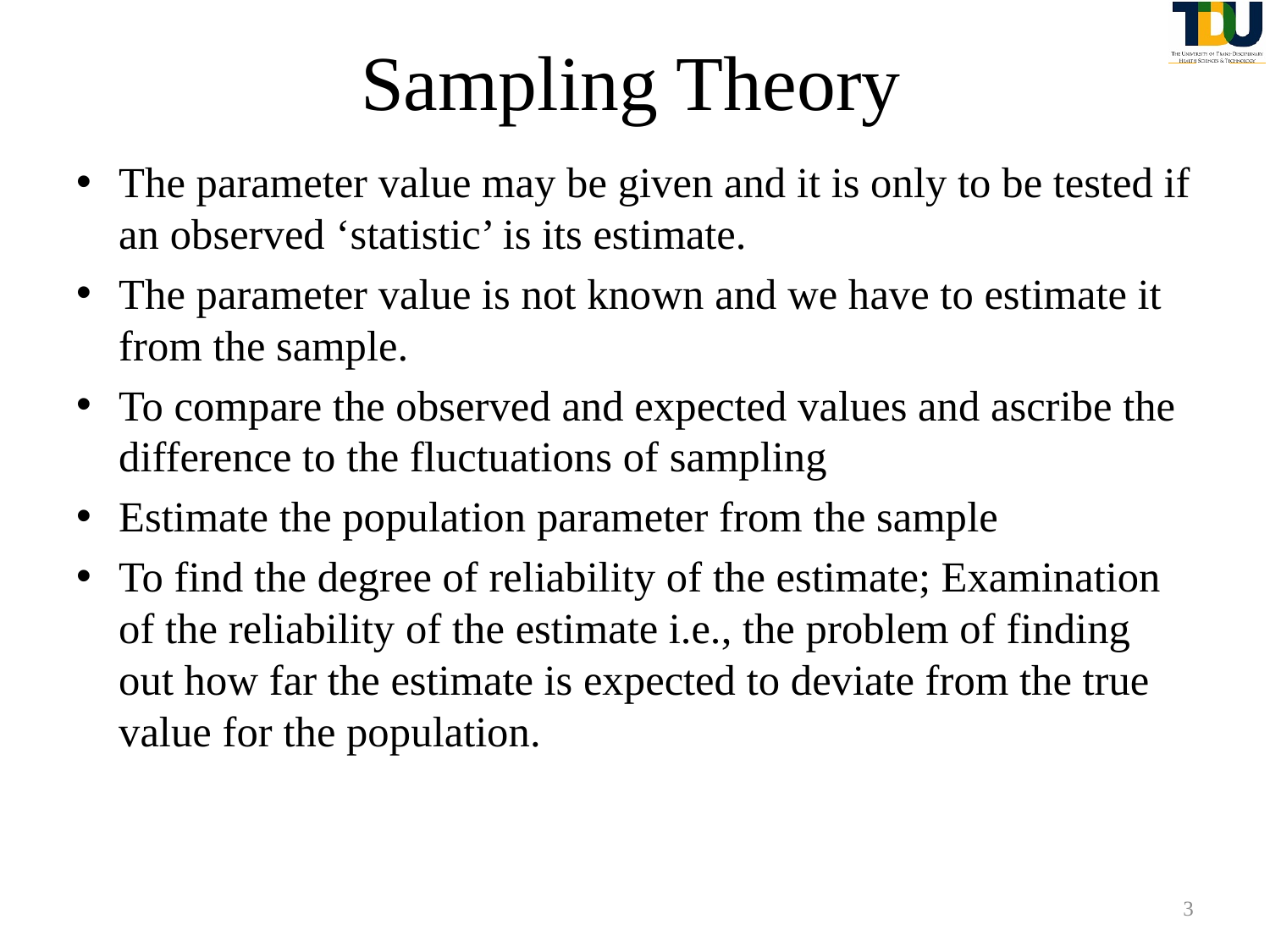

# Sampling Theory
The parameter value may be given and it is only to be tested if an observed ‘statistic’ is its estimate.
The parameter value is not known and we have to estimate it from the sample.
To compare the observed and expected values and ascribe the difference to the fluctuations of sampling
Estimate the population parameter from the sample
To find the degree of reliability of the estimate; Examination of the reliability of the estimate i.e., the problem of finding out how far the estimate is expected to deviate from the true value for the population.

3